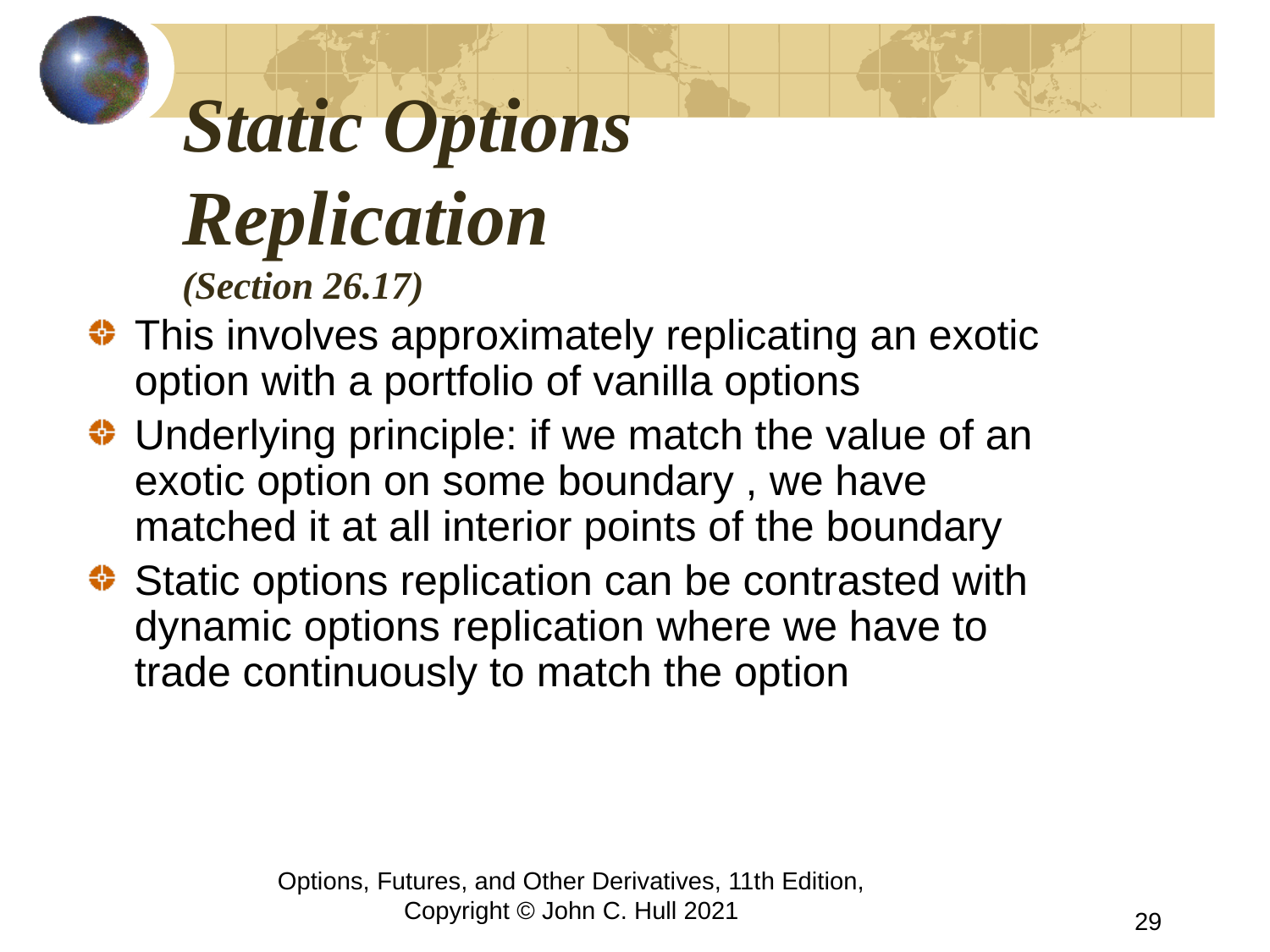

# Static Options Replication (Section 26.17)
This involves approximately replicating an exotic option with a portfolio of vanilla options
Underlying principle: if we match the value of an exotic option on some boundary , we have matched it at all interior points of the boundary
Static options replication can be contrasted with dynamic options replication where we have to trade continuously to match the option
Options, Futures, and Other Derivatives, 11th Edition, Copyright © John C. Hull 2021
29